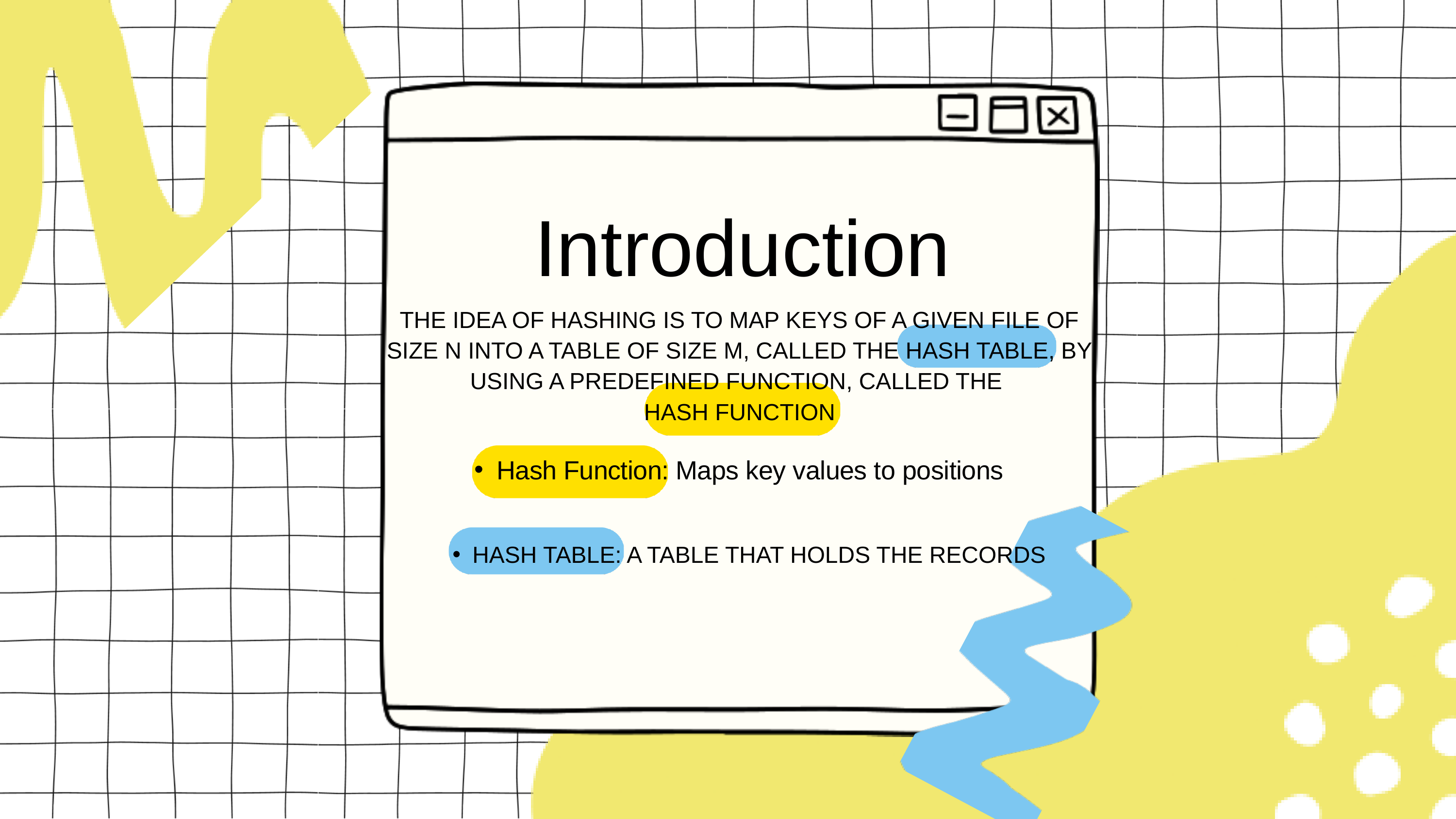

Introduction

THE IDEA OF HASHING IS TO MAP KEYS OF A GIVEN FILE OF SIZE N INTO A TABLE OF SIZE M, CALLED THE HASH TABLE, BY USING A PREDEFINED FUNCTION, CALLED THE
HASH FUNCTION

Hash Function: Maps key values to positions

HASH TABLE: A TABLE THAT HOLDS THE RECORDS